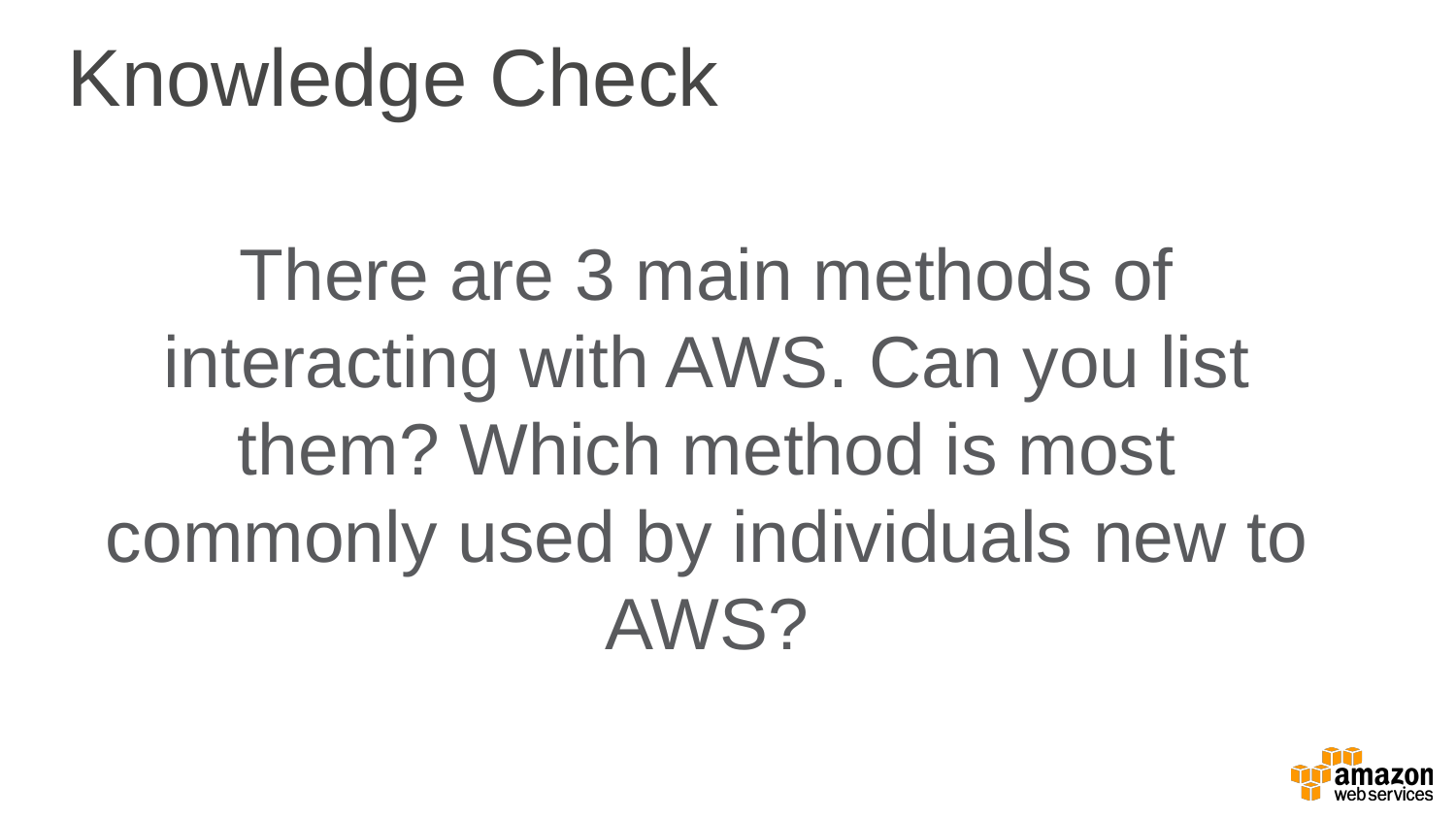

Knowledge Check
There are 3 main methods of interacting with AWS. Can you list them? Which method is most commonly used by individuals new to AWS?